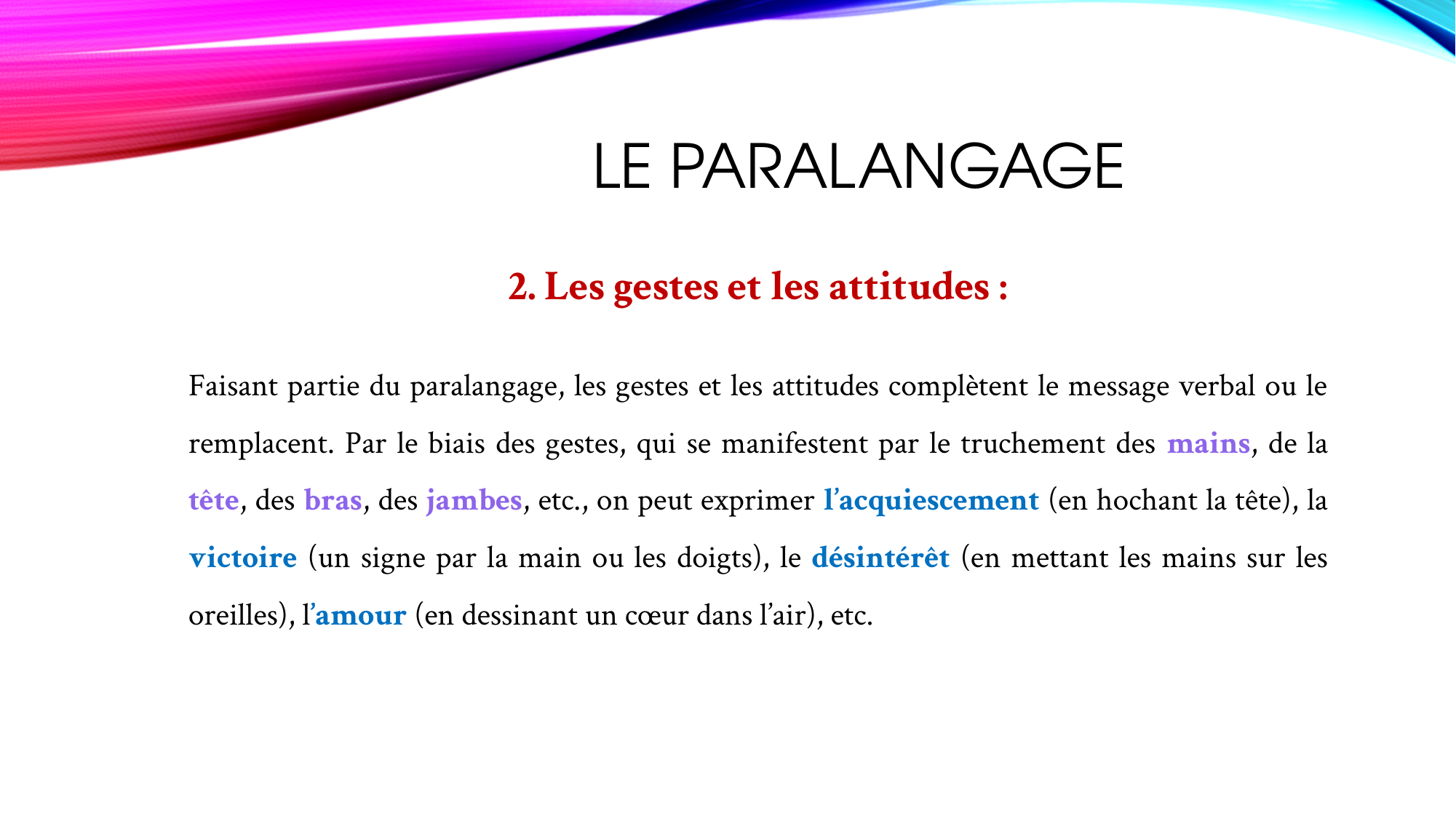

# Le paralangage
2. Les gestes et les attitudes :

Faisant partie du paralangage, les gestes et les attitudes complètent le message verbal ou le remplacent. Par le biais des gestes, qui se manifestent par le truchement des mains, de la tête, des bras, des jambes, etc., on peut exprimer l’acquiescement (en hochant la tête), la victoire (un signe par la main ou les doigts), le désintérêt (en mettant les mains sur les oreilles), l’amour (en dessinant un cœur dans l’air), etc.